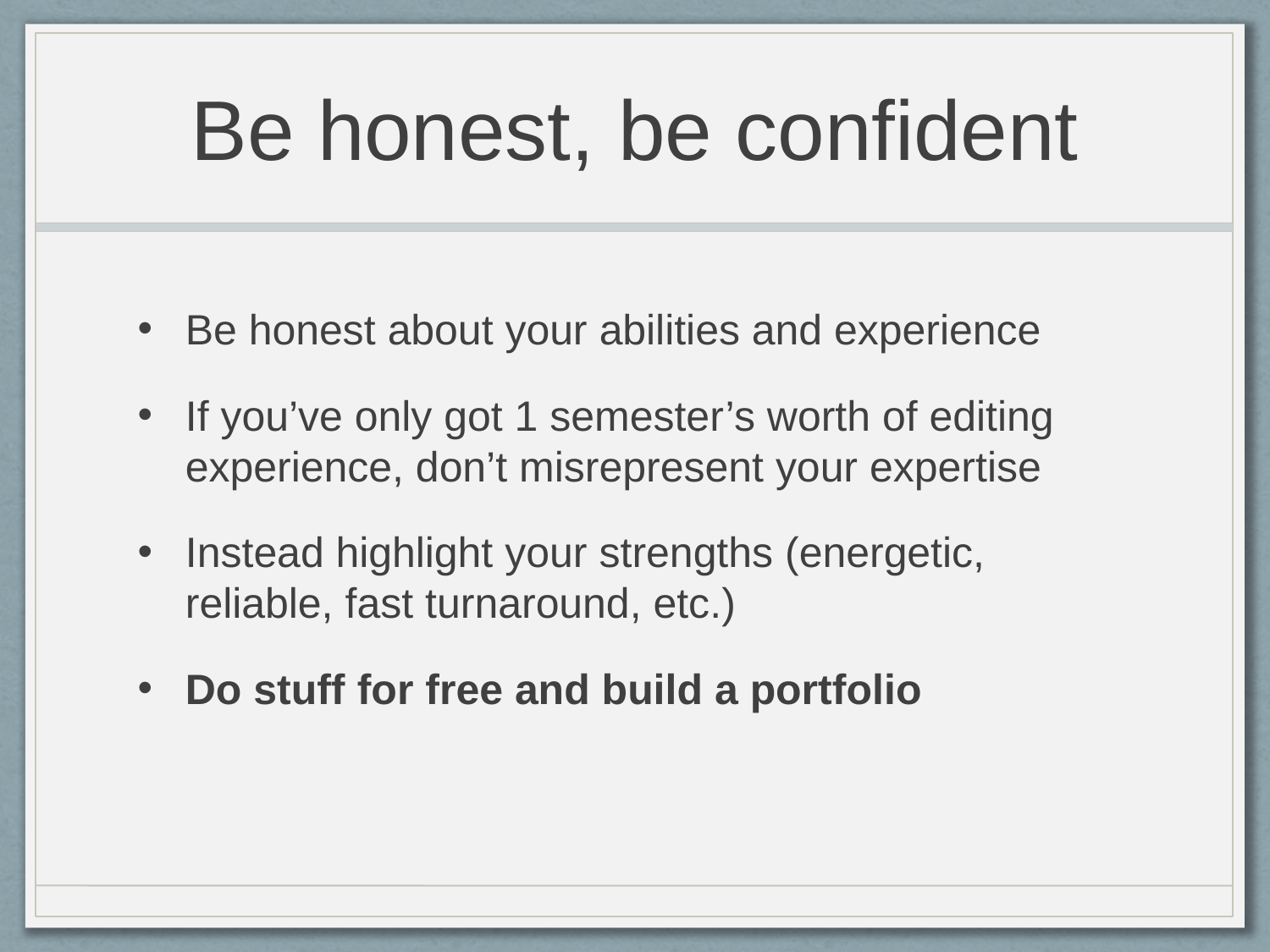

# Be honest, be confident
Be honest about your abilities and experience
If you’ve only got 1 semester’s worth of editing experience, don’t misrepresent your expertise
Instead highlight your strengths (energetic, reliable, fast turnaround, etc.)
Do stuff for free and build a portfolio